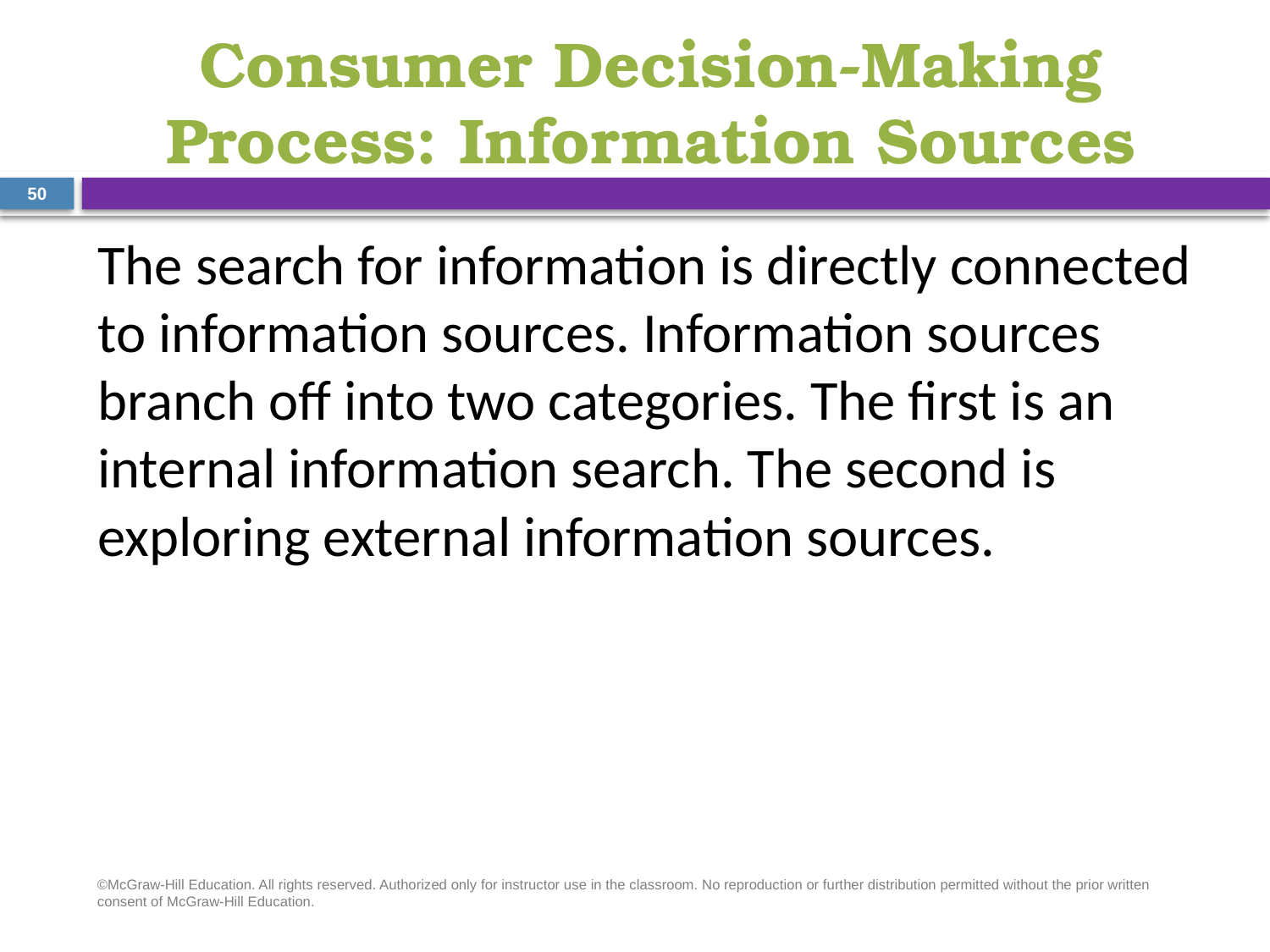

# Consumer Decision-Making Process: Information Sources
50
The search for information is directly connected to information sources. Information sources branch off into two categories. The first is an internal information search. The second is exploring external information sources.
©McGraw-Hill Education. All rights reserved. Authorized only for instructor use in the classroom. No reproduction or further distribution permitted without the prior written consent of McGraw-Hill Education.